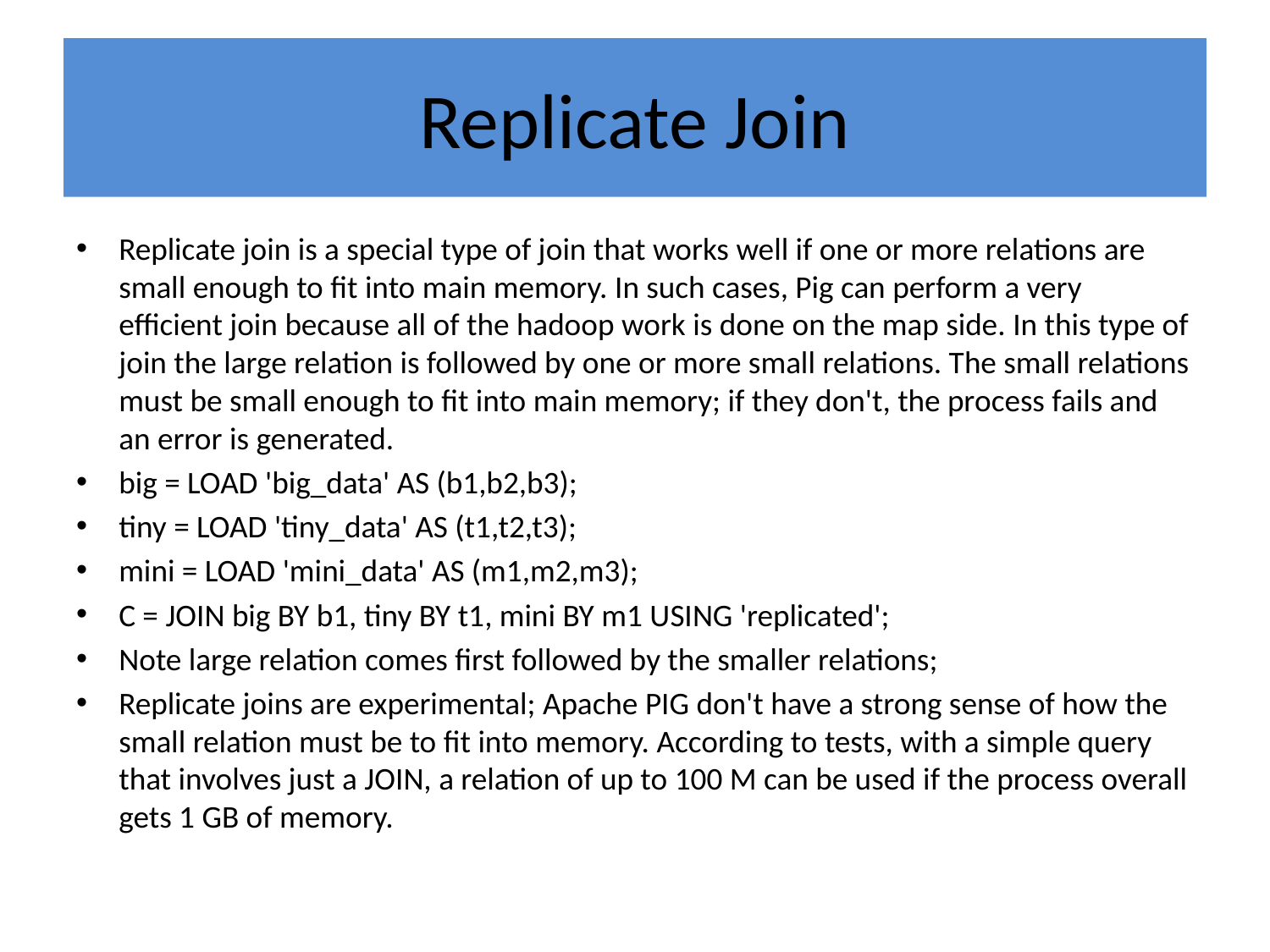

# Replicate Join
Replicate join is a special type of join that works well if one or more relations are small enough to fit into main memory. In such cases, Pig can perform a very efficient join because all of the hadoop work is done on the map side. In this type of join the large relation is followed by one or more small relations. The small relations must be small enough to fit into main memory; if they don't, the process fails and an error is generated.
big = LOAD 'big_data' AS (b1,b2,b3);
tiny = LOAD 'tiny_data' AS (t1,t2,t3);
mini = LOAD 'mini_data' AS (m1,m2,m3);
C = JOIN big BY b1, tiny BY t1, mini BY m1 USING 'replicated';
Note large relation comes first followed by the smaller relations;
Replicate joins are experimental; Apache PIG don't have a strong sense of how the small relation must be to fit into memory. According to tests, with a simple query that involves just a JOIN, a relation of up to 100 M can be used if the process overall gets 1 GB of memory.